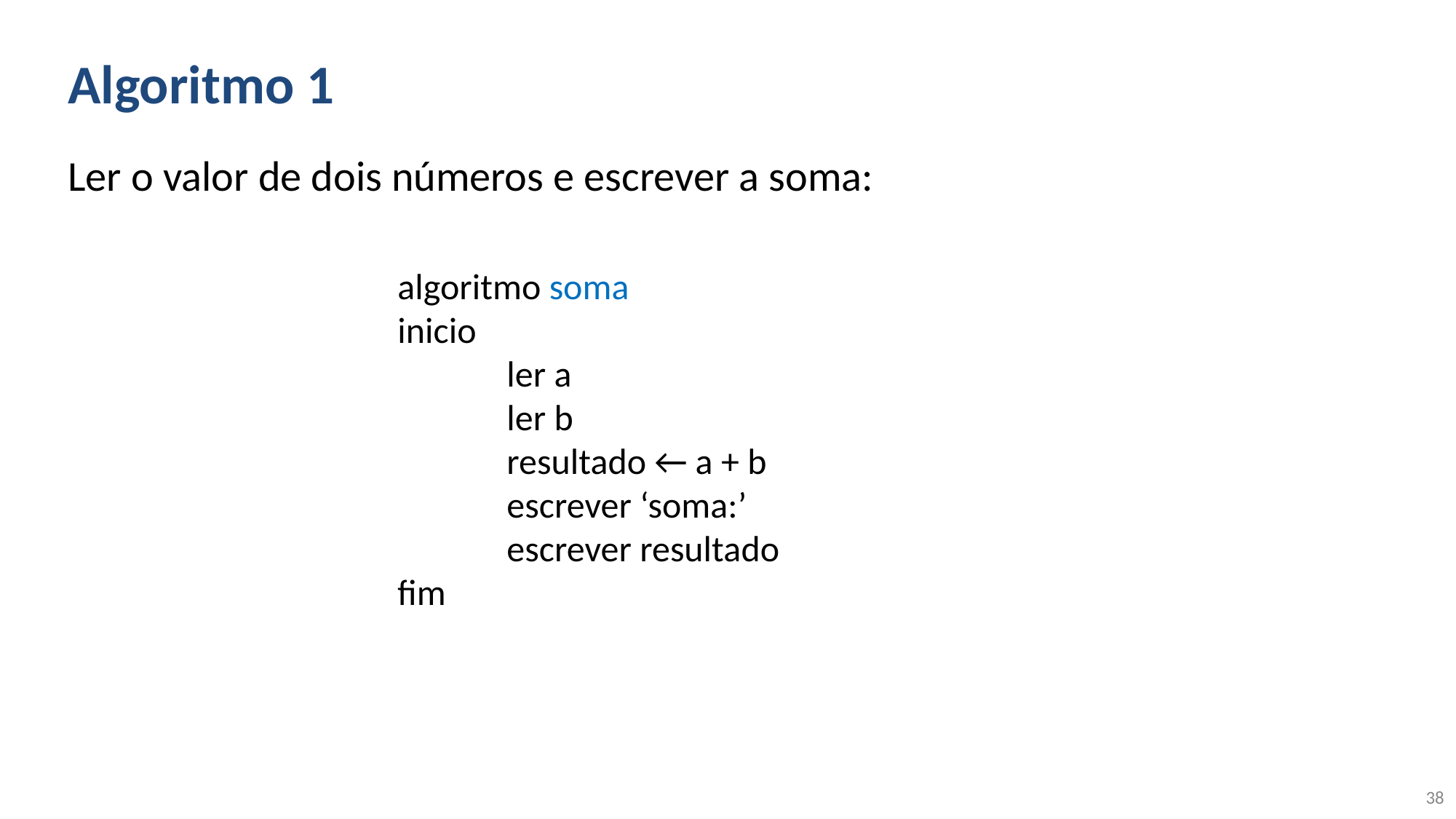

# Algoritmo 1
Ler o valor de dois números e escrever a soma:

algoritmo soma
inicio
	ler a
	ler b
	resultado ← a + b
	escrever ‘soma:’
	escrever resultado
fim
38